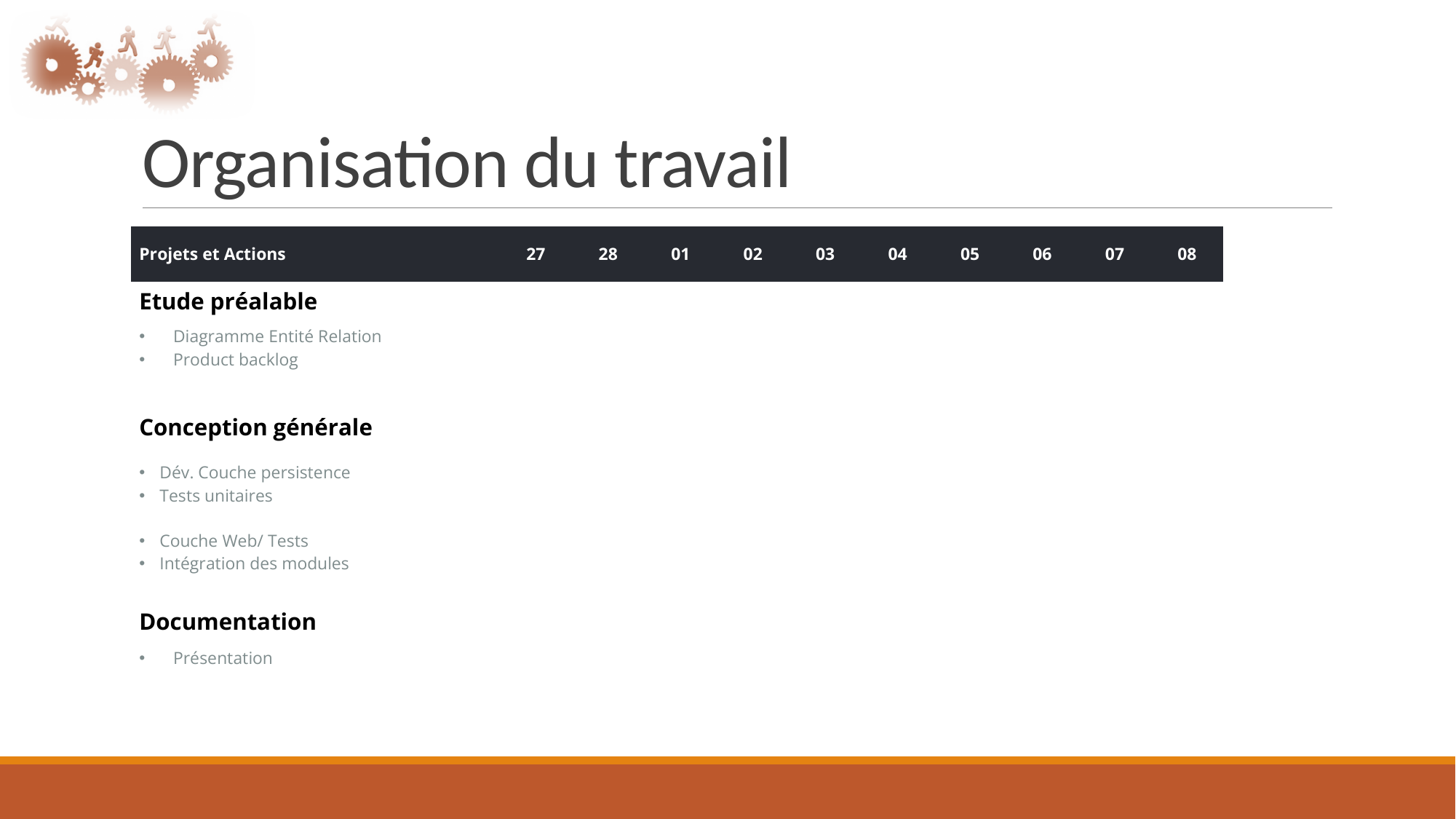

# Organisation du travail
| Projets et Actions |  |  | 27 | 28 | 01 | 02 | 03 | 04 | 05 | 06 | 07 | 08 |
| --- | --- | --- | --- | --- | --- | --- | --- | --- | --- | --- | --- | --- |
| Etude préalable |  |  |  |  |  |  |  |  |  |  |  |  |
| Diagramme Entité Relation Product backlog |  |  |  |  |  |  |  |  |  |  |  |  |
| Conception générale |  |  |  |  |  |  |  |  |  |  |  |  |
| Dév. Couche persistence Tests unitaires Couche Web/ Tests Intégration des modules |  |  |  |  |  |  |  |  |  |  |  |  |
| Documentation |  |  |  |  |  |  |  |  |  |  |  |  |
| Présentation |  |  |  |  |  |  |  |  |  |  |  |  |
|  |  |  |  |  |  |  |  |  |  |  |  |  |
|  |  |  |  |  |  |  |  |  |  |  |  |  |